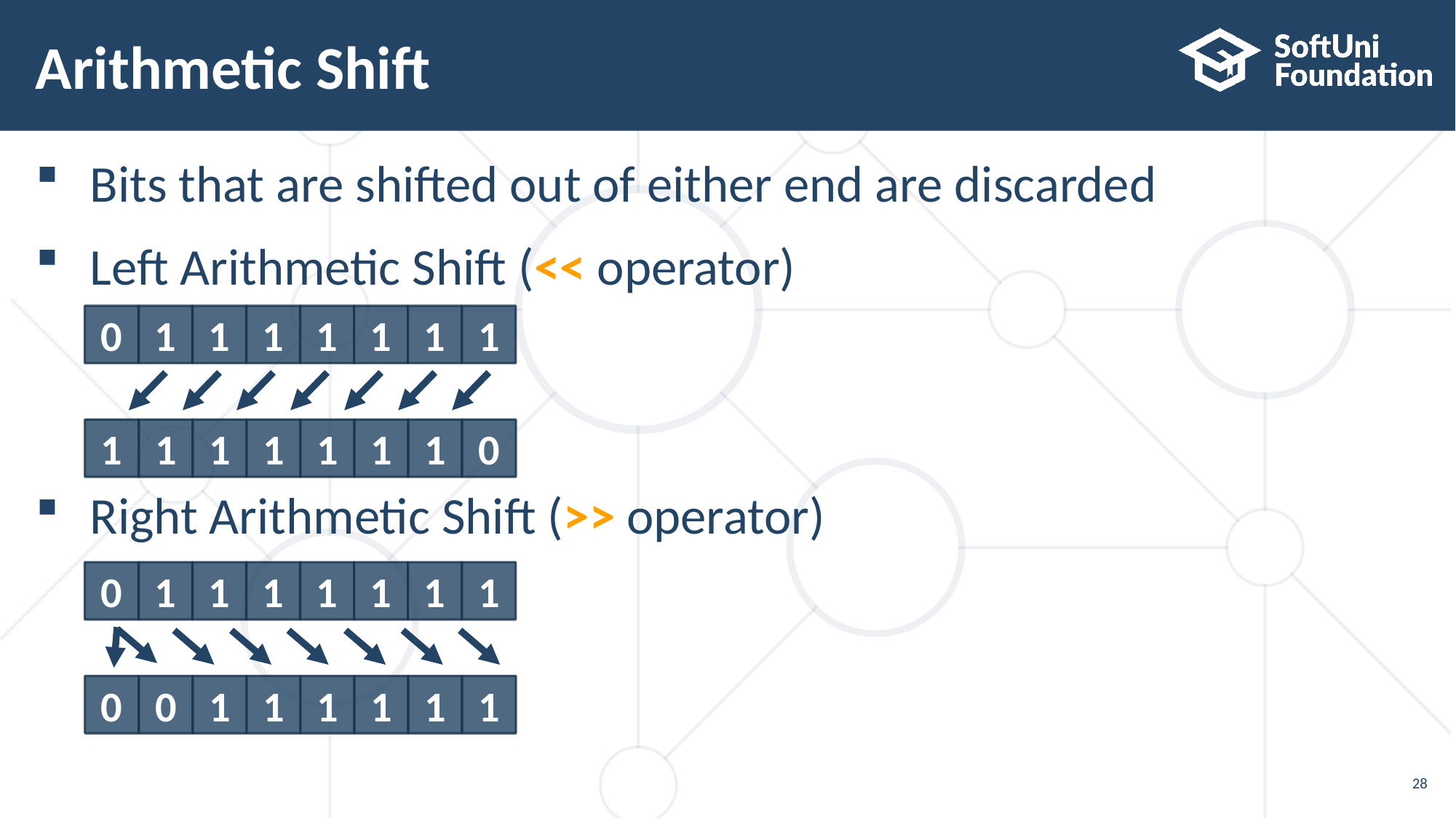

# Arithmetic Shift
Bits that are shifted out of either end are discarded
Left Arithmetic Shift (<< operator)

Right Arithmetic Shift (>> operator)
0
1
1
1
1
1
1
1
1
1
1
1
1
1
1
0
0
1
1
1
1
1
1
1
0
0
1
1
1
1
1
1
28